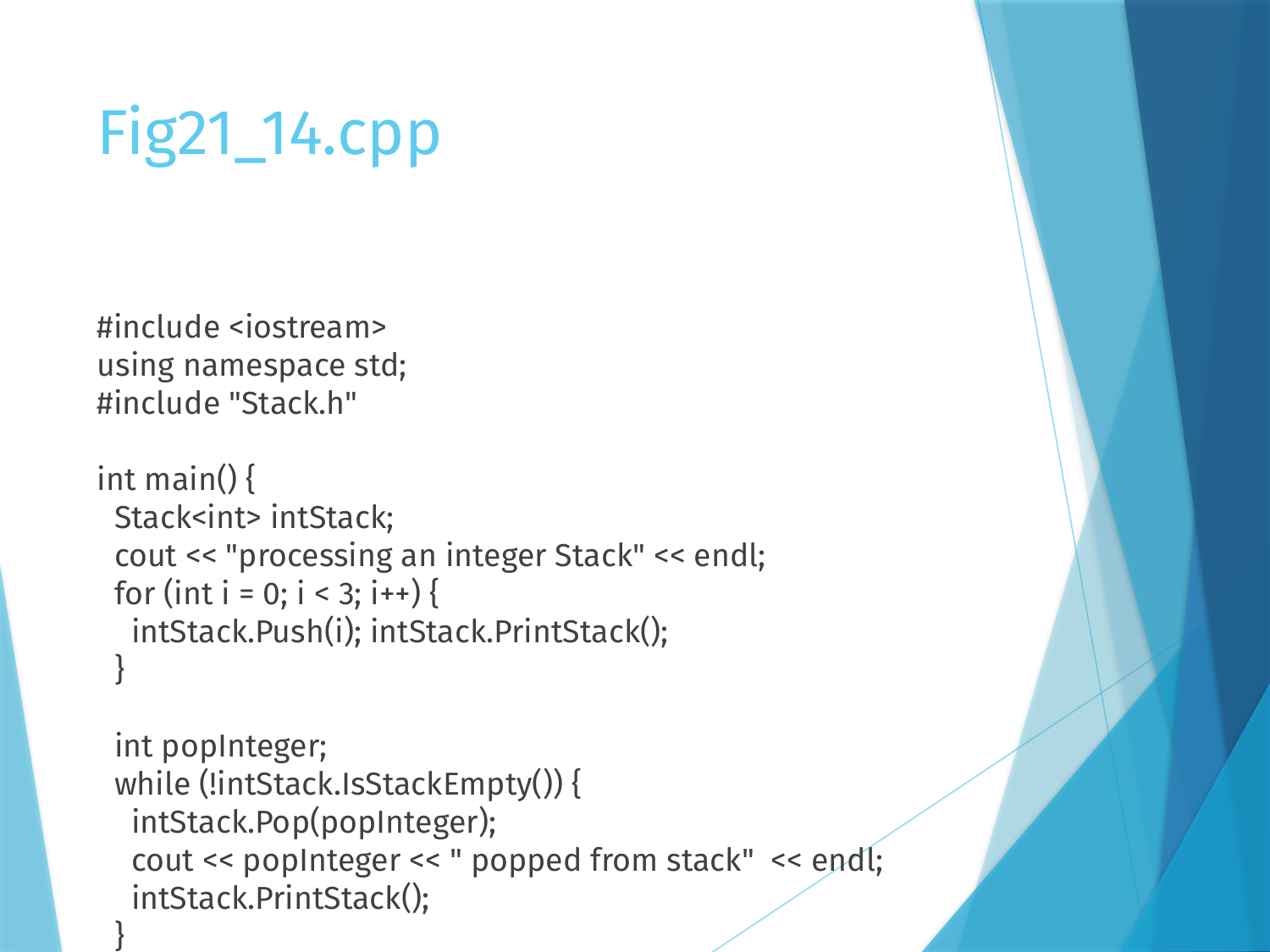

# Fig21_14.cpp
#include <iostream>
using namespace std;
#include "Stack.h"

int main() {
  Stack<int> intStack;
  cout << "processing an integer Stack" << endl;
  for (int i = 0; i < 3; i++) {
    intStack.Push(i); intStack.PrintStack();
  }

  int popInteger;
  while (!intStack.IsStackEmpty()) {
    intStack.Pop(popInteger);
    cout << popInteger << " popped from stack"  << endl;
    intStack.PrintStack();
  }